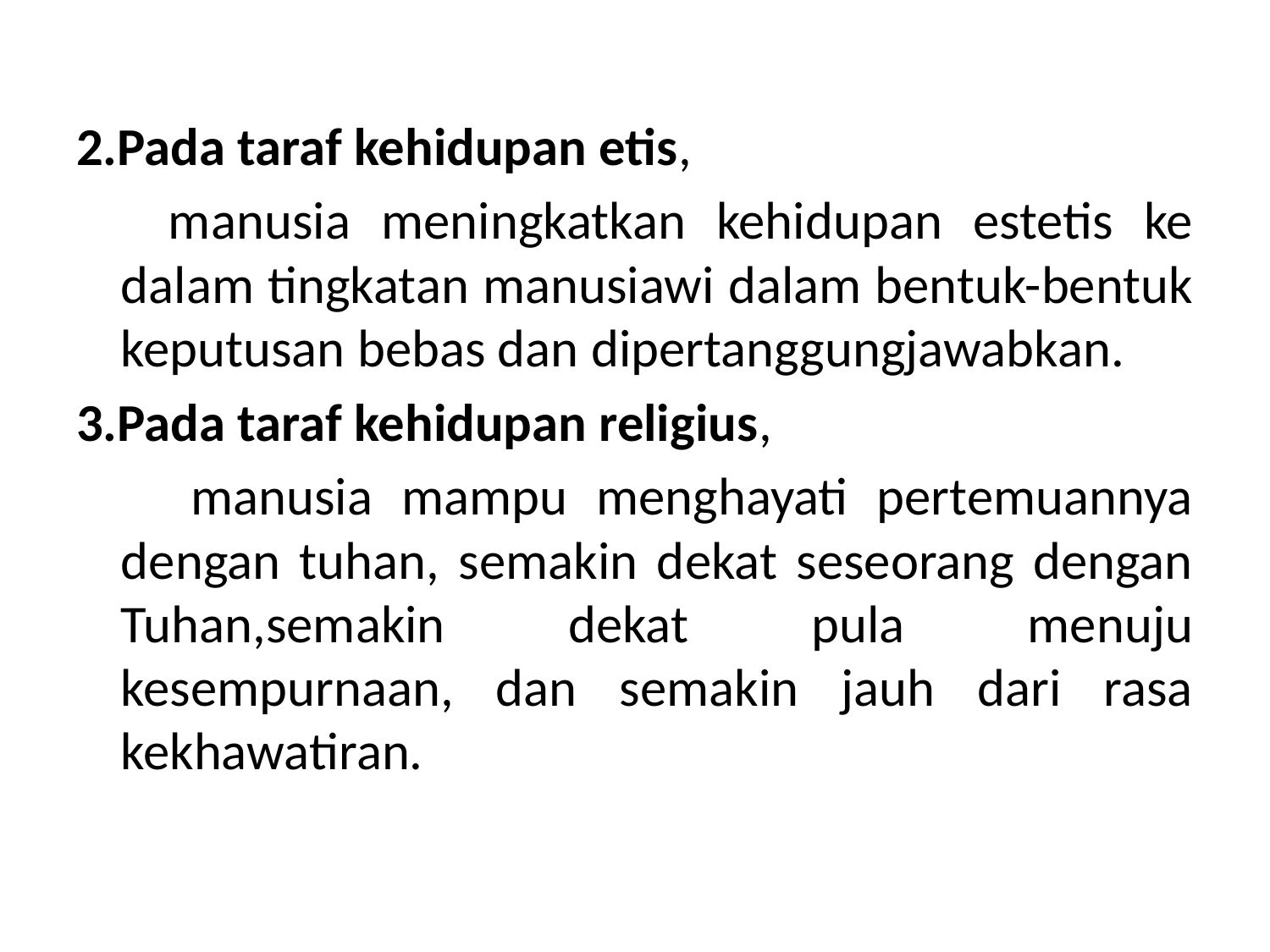

#
2.Pada taraf kehidupan etis,
   manusia meningkatkan kehidupan estetis ke dalam tingkatan manusiawi dalam bentuk-bentuk keputusan bebas dan dipertanggungjawabkan.
3.Pada taraf kehidupan religius,
    manusia mampu menghayati pertemuannya dengan tuhan, semakin dekat seseorang dengan Tuhan,semakin dekat pula menuju kesempurnaan, dan semakin jauh dari rasa kekhawatiran.